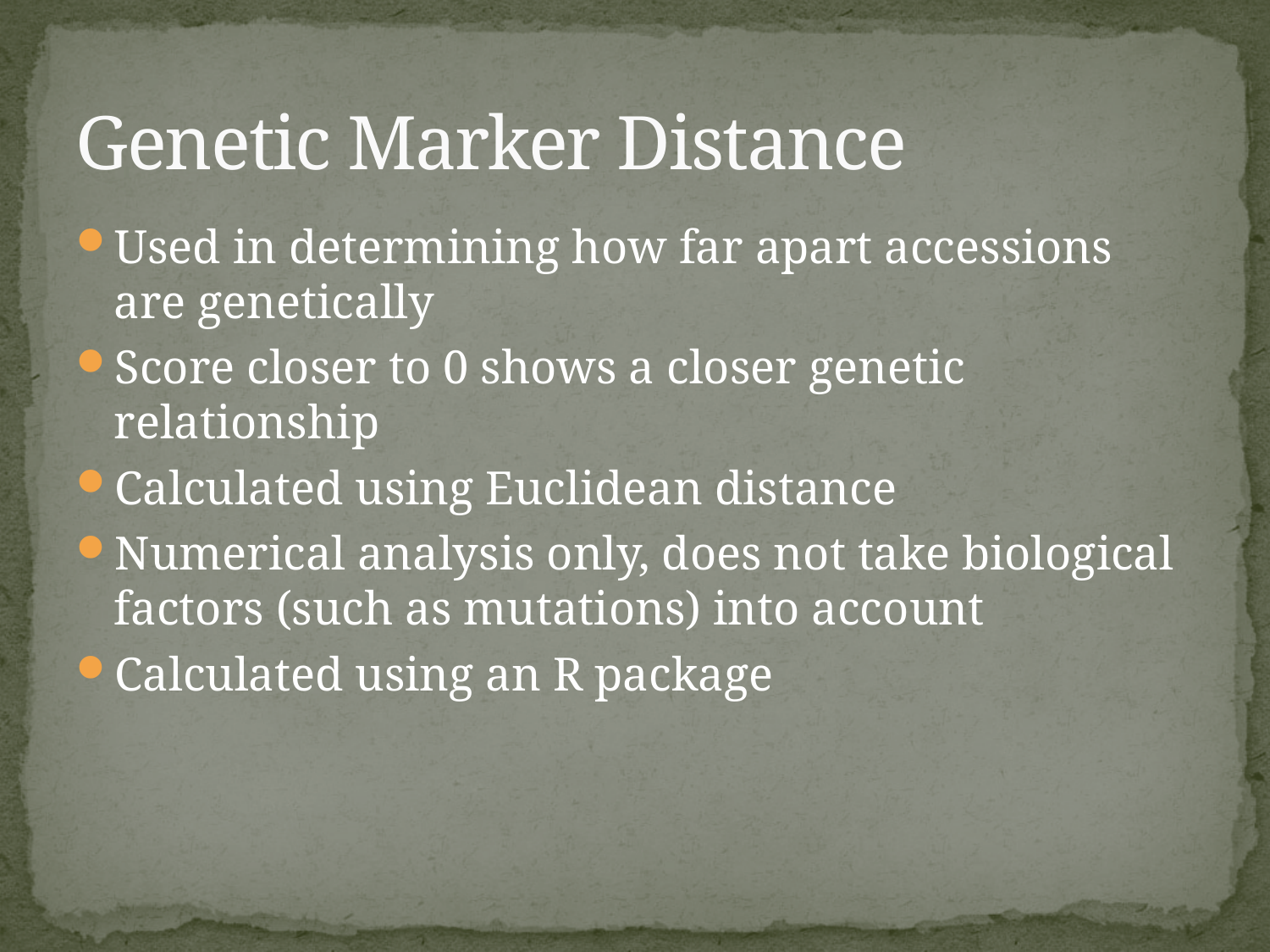

# Genetic Marker Distance
Used in determining how far apart accessions are genetically
Score closer to 0 shows a closer genetic relationship
Calculated using Euclidean distance
Numerical analysis only, does not take biological factors (such as mutations) into account
Calculated using an R package